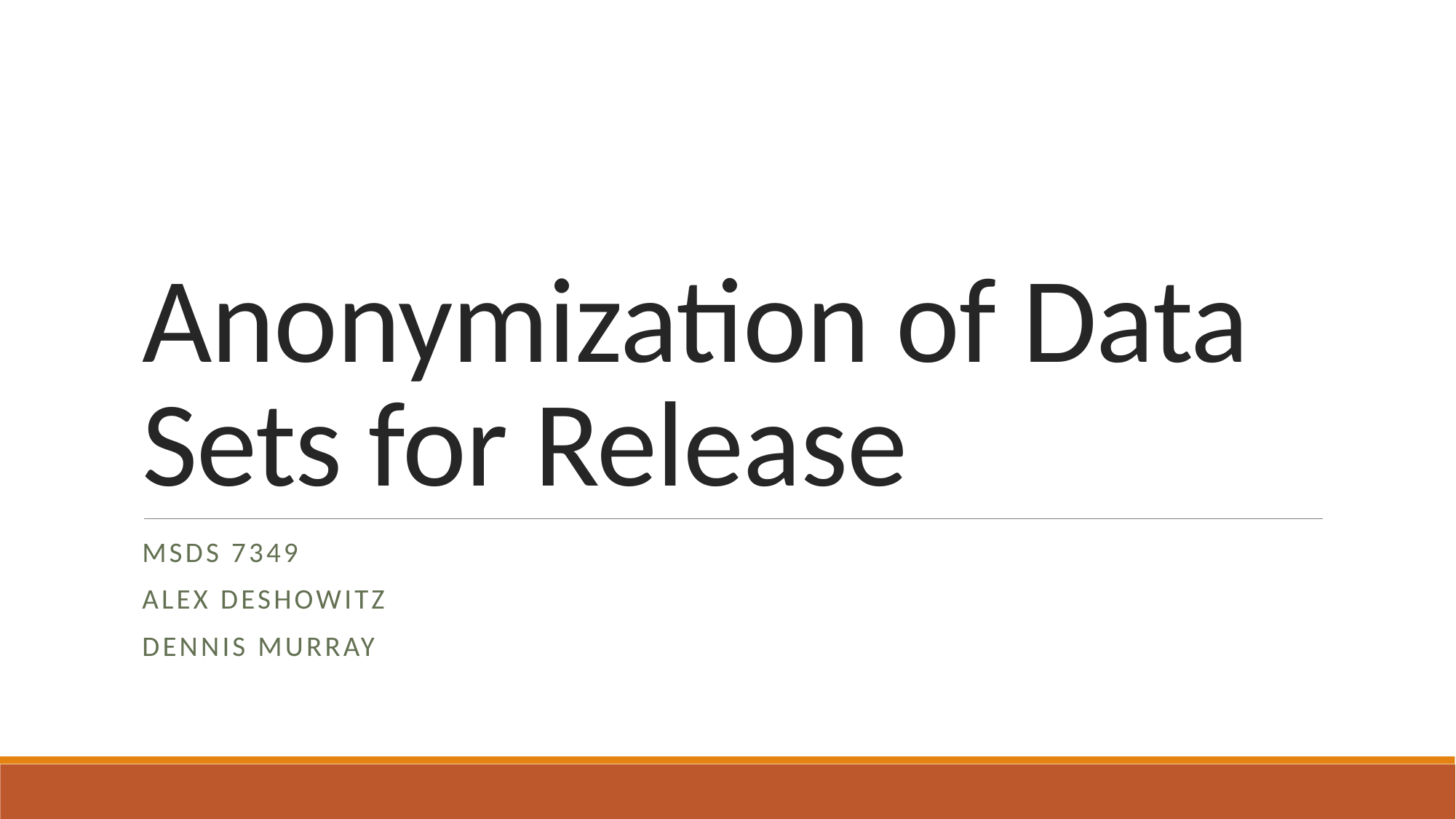

# Anonymization of Data Sets for Release
MSDS 7349
Alex Deshowitz
Dennis Murray